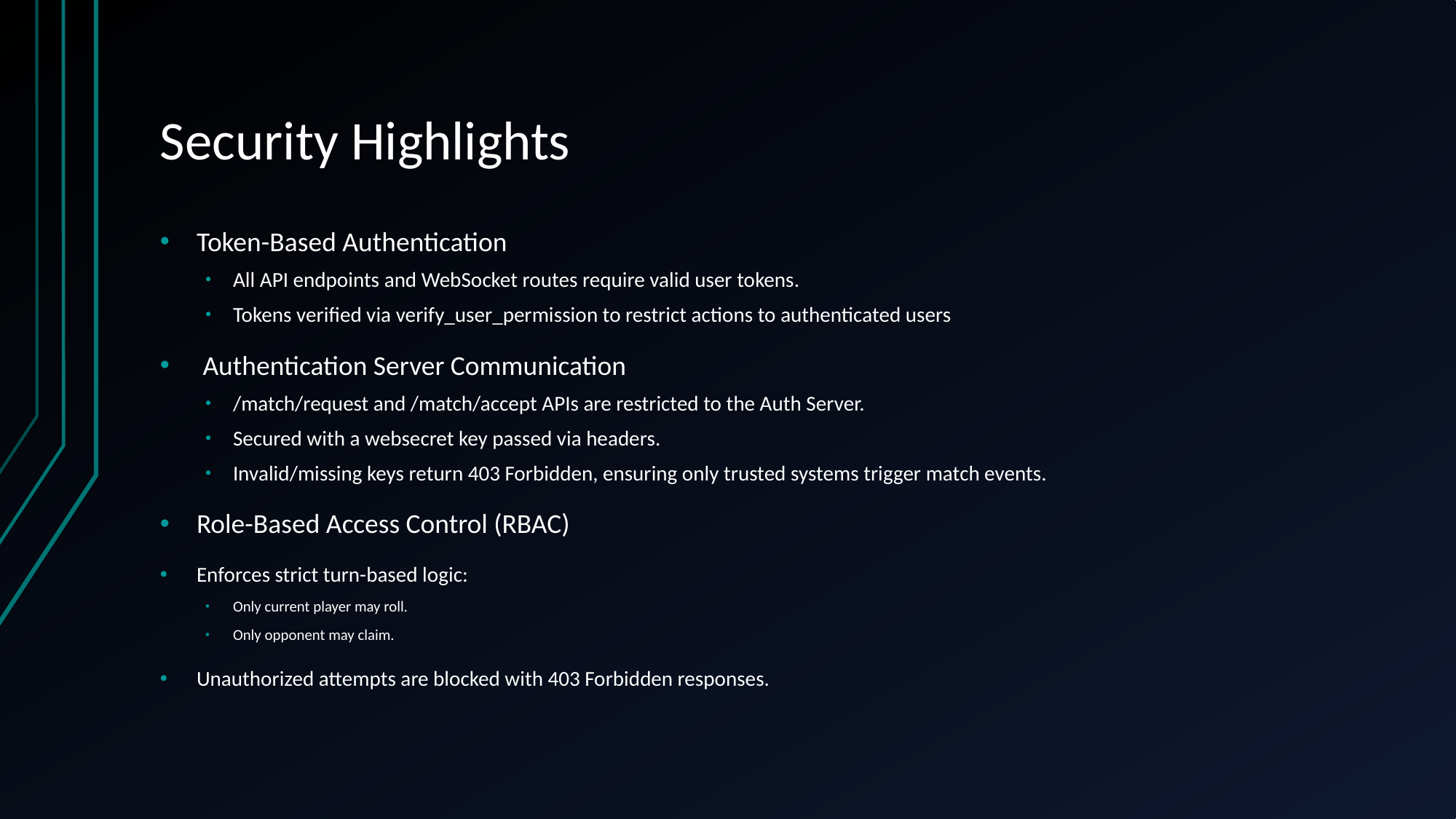

# Security Highlights
Token-Based Authentication
All API endpoints and WebSocket routes require valid user tokens.
Tokens verified via verify_user_permission to restrict actions to authenticated users
 Authentication Server Communication
/match/request and /match/accept APIs are restricted to the Auth Server.
Secured with a websecret key passed via headers.
Invalid/missing keys return 403 Forbidden, ensuring only trusted systems trigger match events.
Role-Based Access Control (RBAC)
Enforces strict turn-based logic:
Only current player may roll.
Only opponent may claim.
Unauthorized attempts are blocked with 403 Forbidden responses.